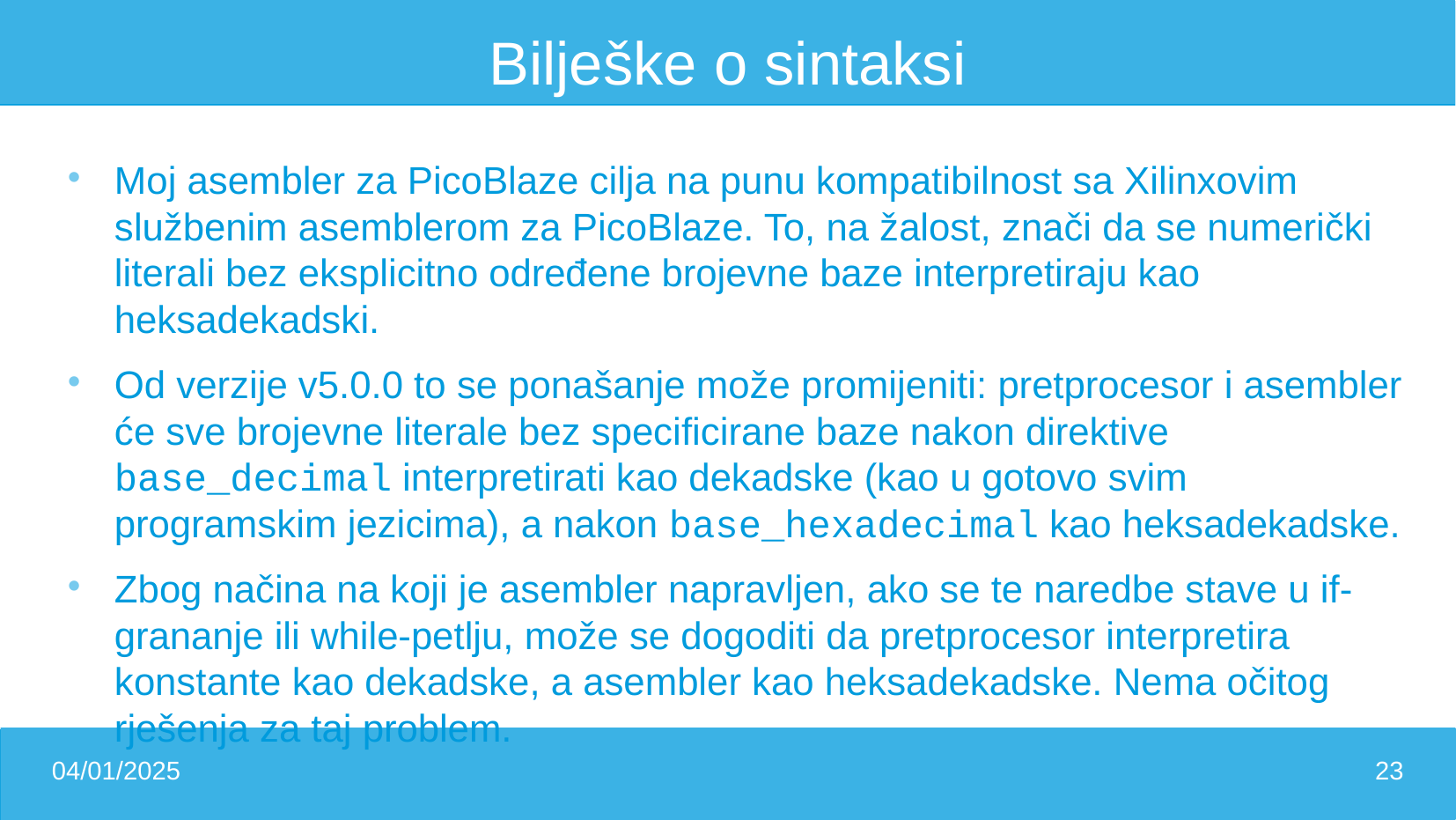

# Bilješke o sintaksi
Moj asembler za PicoBlaze cilja na punu kompatibilnost sa Xilinxovim službenim asemblerom za PicoBlaze. To, na žalost, znači da se numerički literali bez eksplicitno određene brojevne baze interpretiraju kao heksadekadski.
Od verzije v5.0.0 to se ponašanje može promijeniti: pretprocesor i asembler će sve brojevne literale bez specificirane baze nakon direktive base_decimal interpretirati kao dekadske (kao u gotovo svim programskim jezicima), a nakon base_hexadecimal kao heksadekadske.
Zbog načina na koji je asembler napravljen, ako se te naredbe stave u if-grananje ili while-petlju, može se dogoditi da pretprocesor interpretira konstante kao dekadske, a asembler kao heksadekadske. Nema očitog rješenja za taj problem.
04/01/2025
23